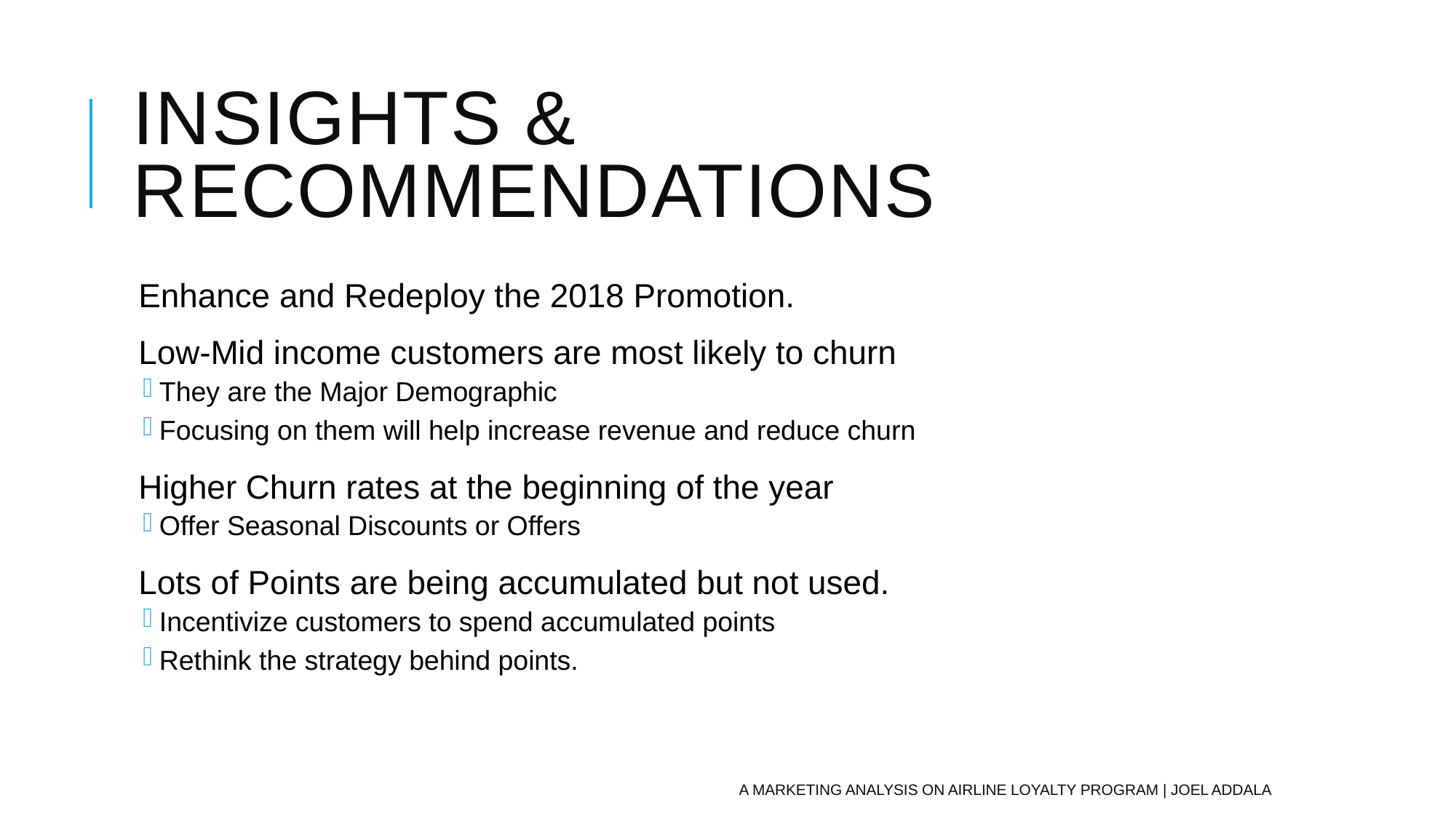

# Insights & Recommendations
Enhance and Redeploy the 2018 Promotion.
Low-Mid income customers are most likely to churn
They are the Major Demographic
Focusing on them will help increase revenue and reduce churn
Higher Churn rates at the beginning of the year
Offer Seasonal Discounts or Offers
Lots of Points are being accumulated but not used.
Incentivize customers to spend accumulated points
Rethink the strategy behind points.

A Marketing Analysis on airline loyalty program | Joel Addala